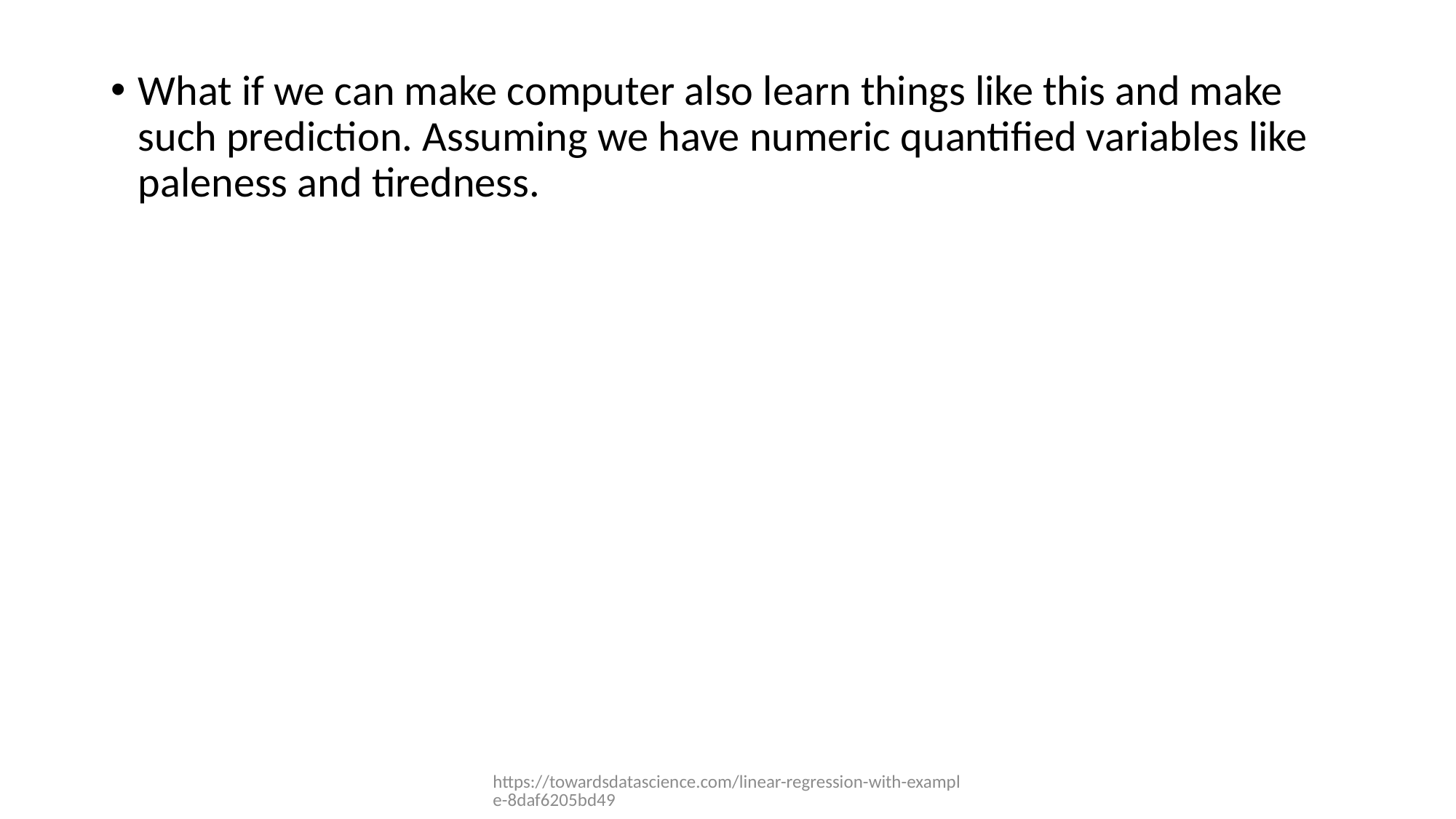

#
What if we can make computer also learn things like this and make such prediction. Assuming we have numeric quantified variables like paleness and tiredness.

https://towardsdatascience.com/linear-regression-with-example-8daf6205bd49